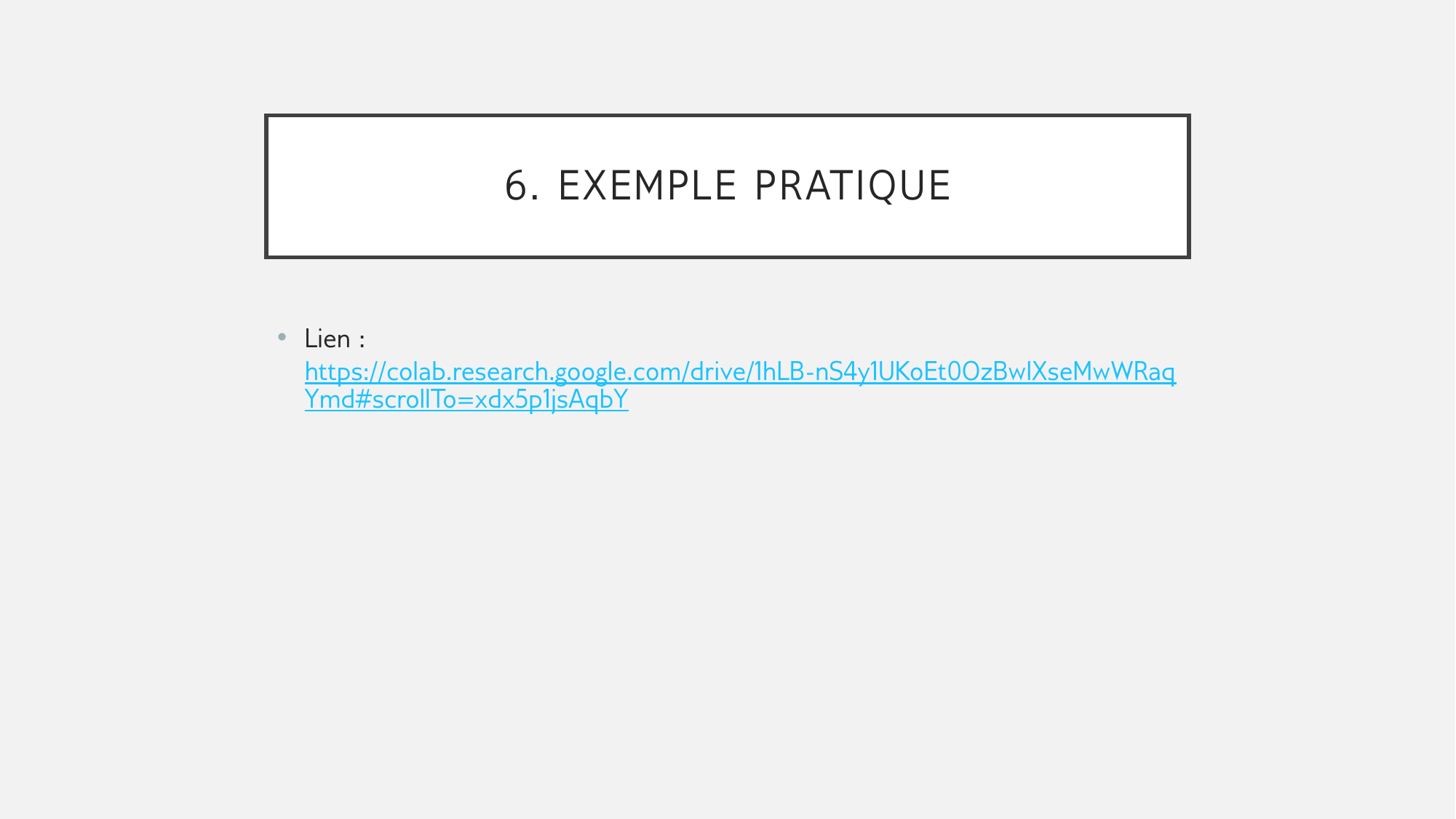

# 6. Exemple pratique
Lien :
https://colab.research.google.com/drive/1hLB-nS4y1UKoEt0OzBwIXseMwWRaqYmd#scrollTo=xdx5p1jsAqbY